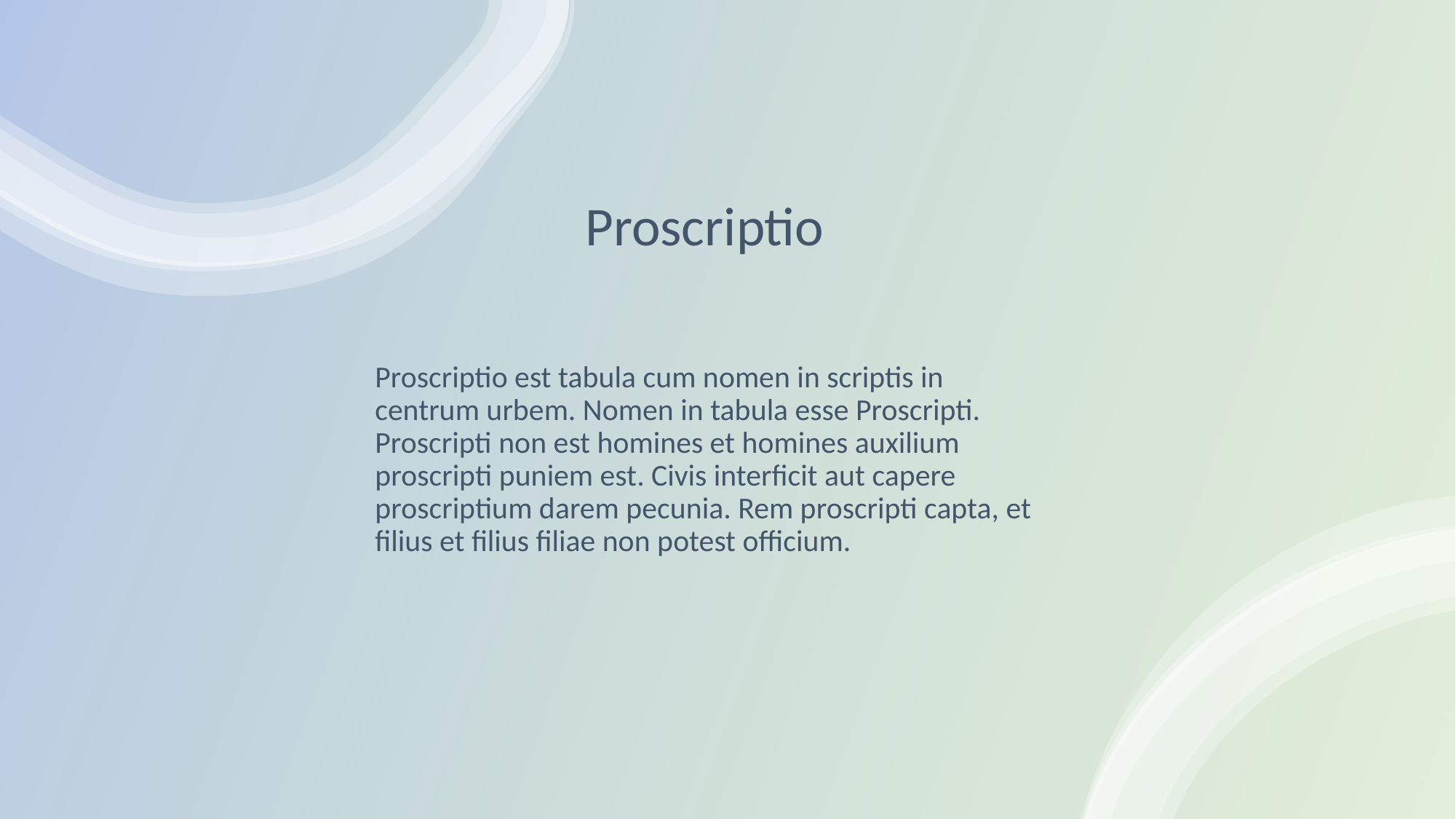

# Proscriptio
Proscriptio est tabula cum nomen in scriptis in centrum urbem. Nomen in tabula esse Proscripti. Proscripti non est homines et homines auxilium proscripti puniem est. Civis interficit aut capere proscriptium darem pecunia. Rem proscripti capta, et filius et filius filiae non potest officium.